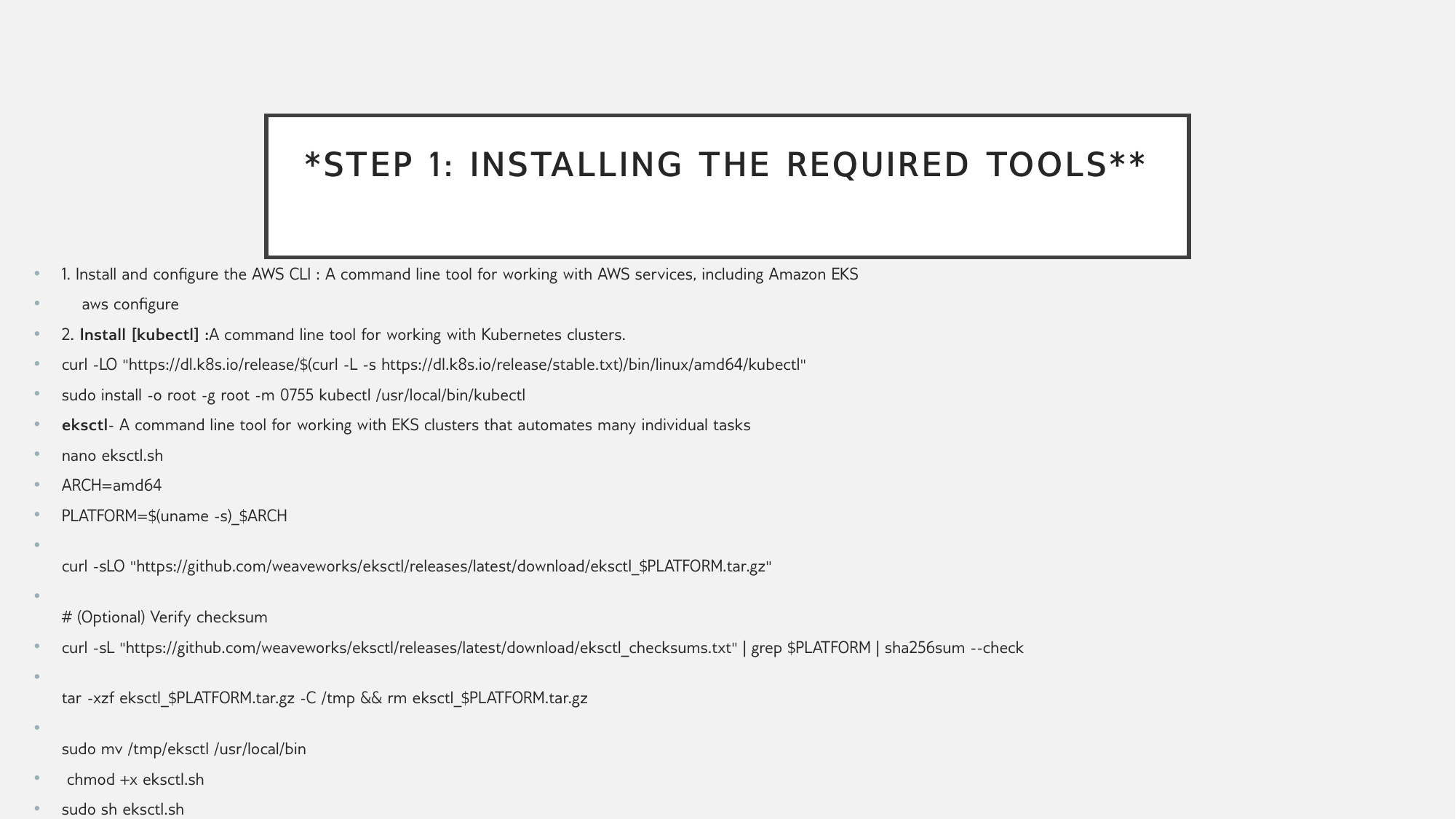

# *Step 1: Installing the required tools**
1. Install and configure the AWS CLI : A command line tool for working with AWS services, including Amazon EKS
    aws configure
2. Install [kubectl] :A command line tool for working with Kubernetes clusters.
curl -LO "https://dl.k8s.io/release/$(curl -L -s https://dl.k8s.io/release/stable.txt)/bin/linux/amd64/kubectl"
sudo install -o root -g root -m 0755 kubectl /usr/local/bin/kubectl
eksctl- A command line tool for working with EKS clusters that automates many individual tasks
nano eksctl.sh
ARCH=amd64
PLATFORM=$(uname -s)_$ARCH
curl -sLO "https://github.com/weaveworks/eksctl/releases/latest/download/eksctl_$PLATFORM.tar.gz"
# (Optional) Verify checksum
curl -sL "https://github.com/weaveworks/eksctl/releases/latest/download/eksctl_checksums.txt" | grep $PLATFORM | sha256sum --check
tar -xzf eksctl_$PLATFORM.tar.gz -C /tmp && rm eksctl_$PLATFORM.tar.gz
sudo mv /tmp/eksctl /usr/local/bin
 chmod +x eksctl.sh
sudo sh eksctl.sh